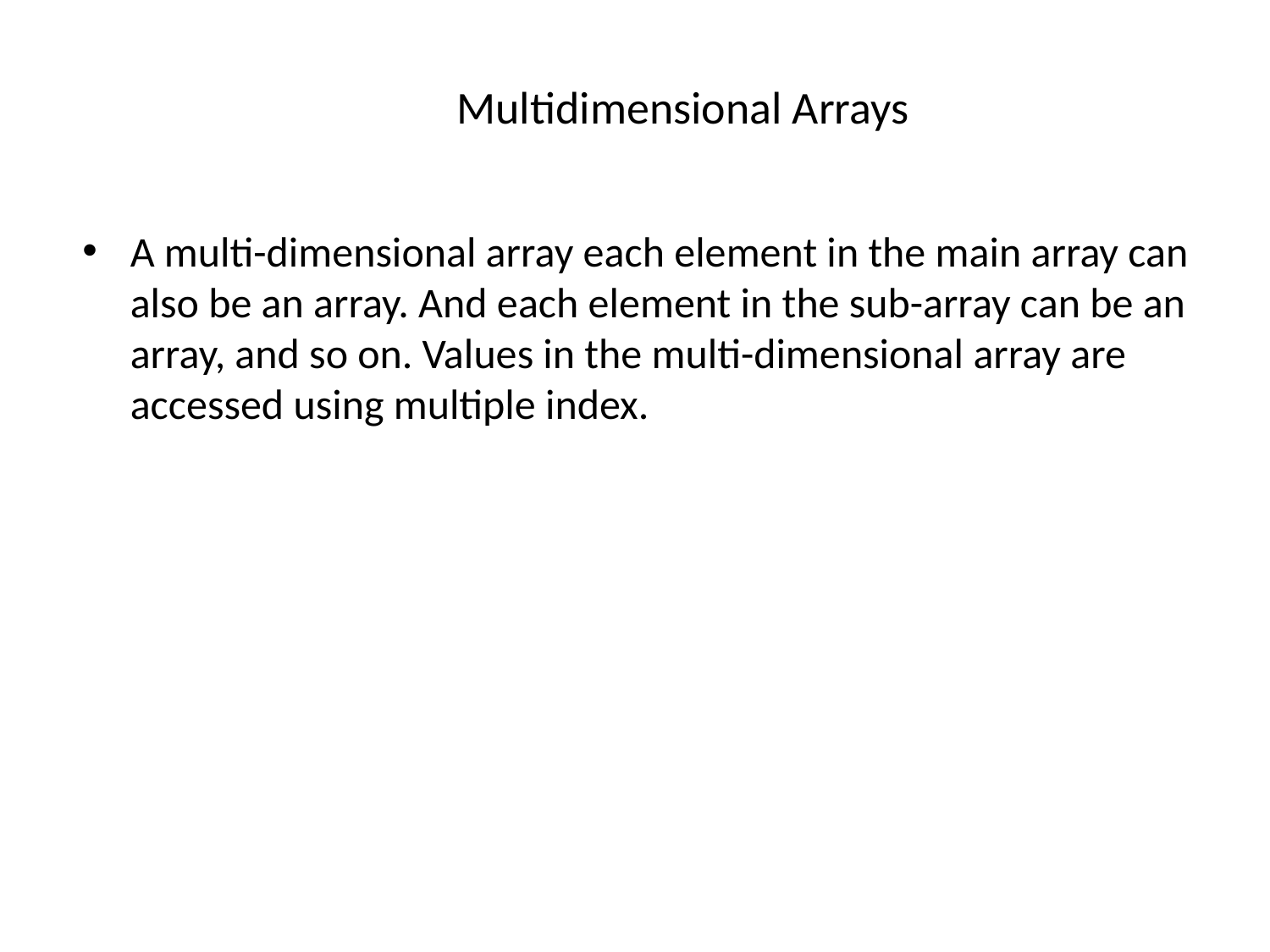

# Multidimensional Arrays
A multi-dimensional array each element in the main array can also be an array. And each element in the sub-array can be an array, and so on. Values in the multi-dimensional array are accessed using multiple index.